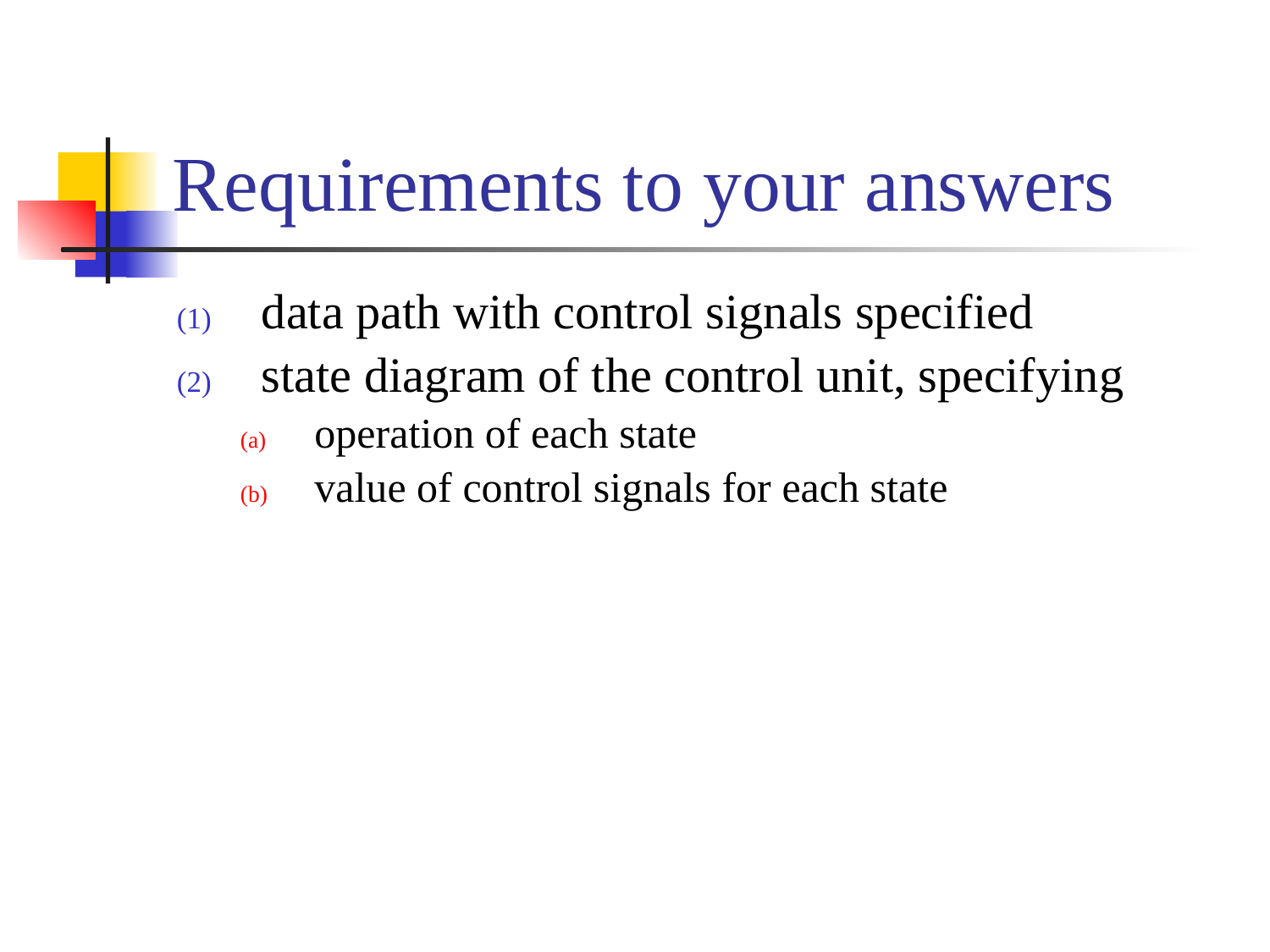

# Requirements to your answers
data path with control signals specified
state diagram of the control unit, specifying
operation of each state
value of control signals for each state